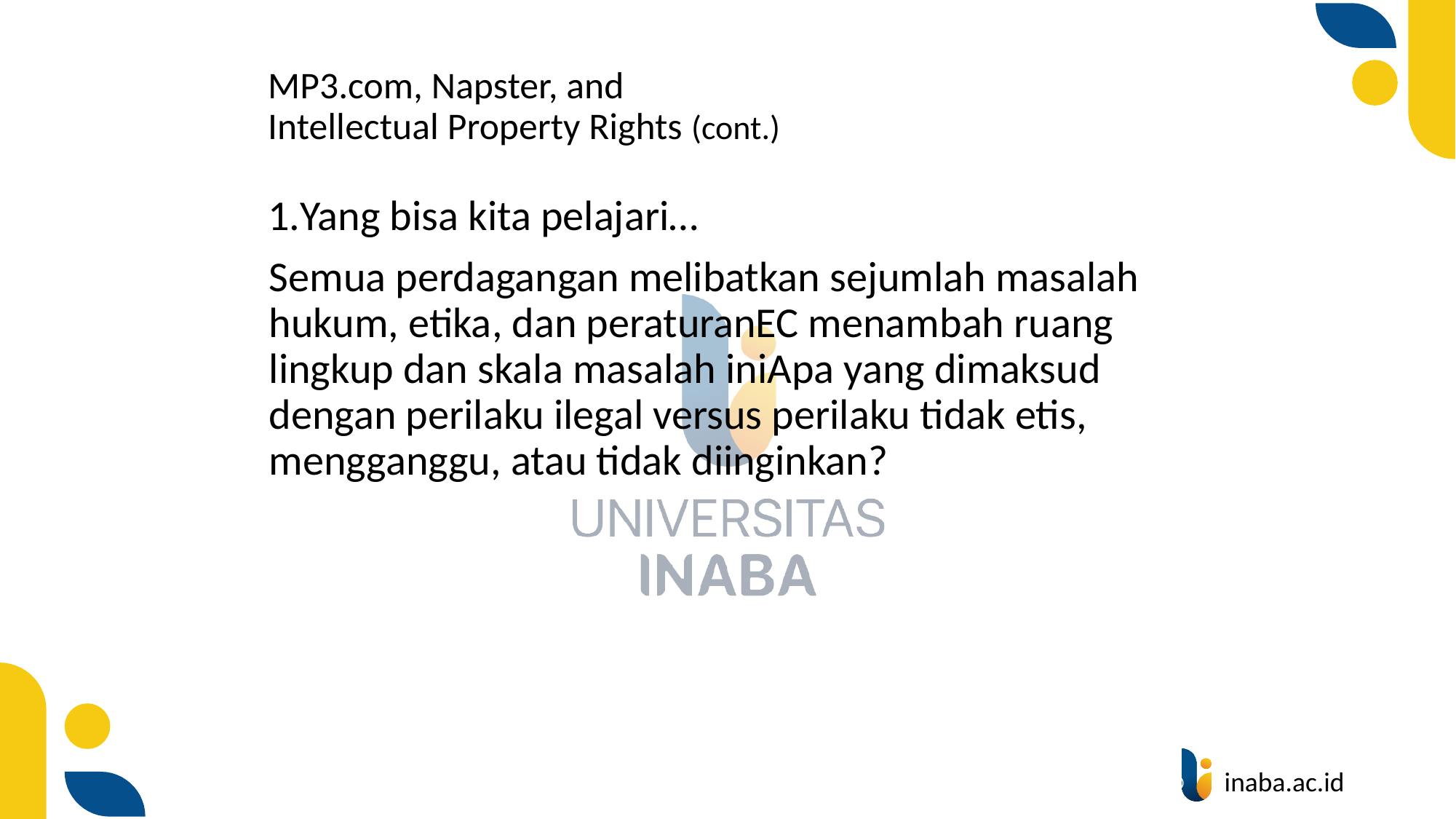

# MP3.com, Napster, and Intellectual Property Rights (cont.)
Yang bisa kita pelajari…
Semua perdagangan melibatkan sejumlah masalah hukum, etika, dan peraturanEC menambah ruang lingkup dan skala masalah iniApa yang dimaksud dengan perilaku ilegal versus perilaku tidak etis, mengganggu, atau tidak diinginkan?
12
© Prentice Hall 2020